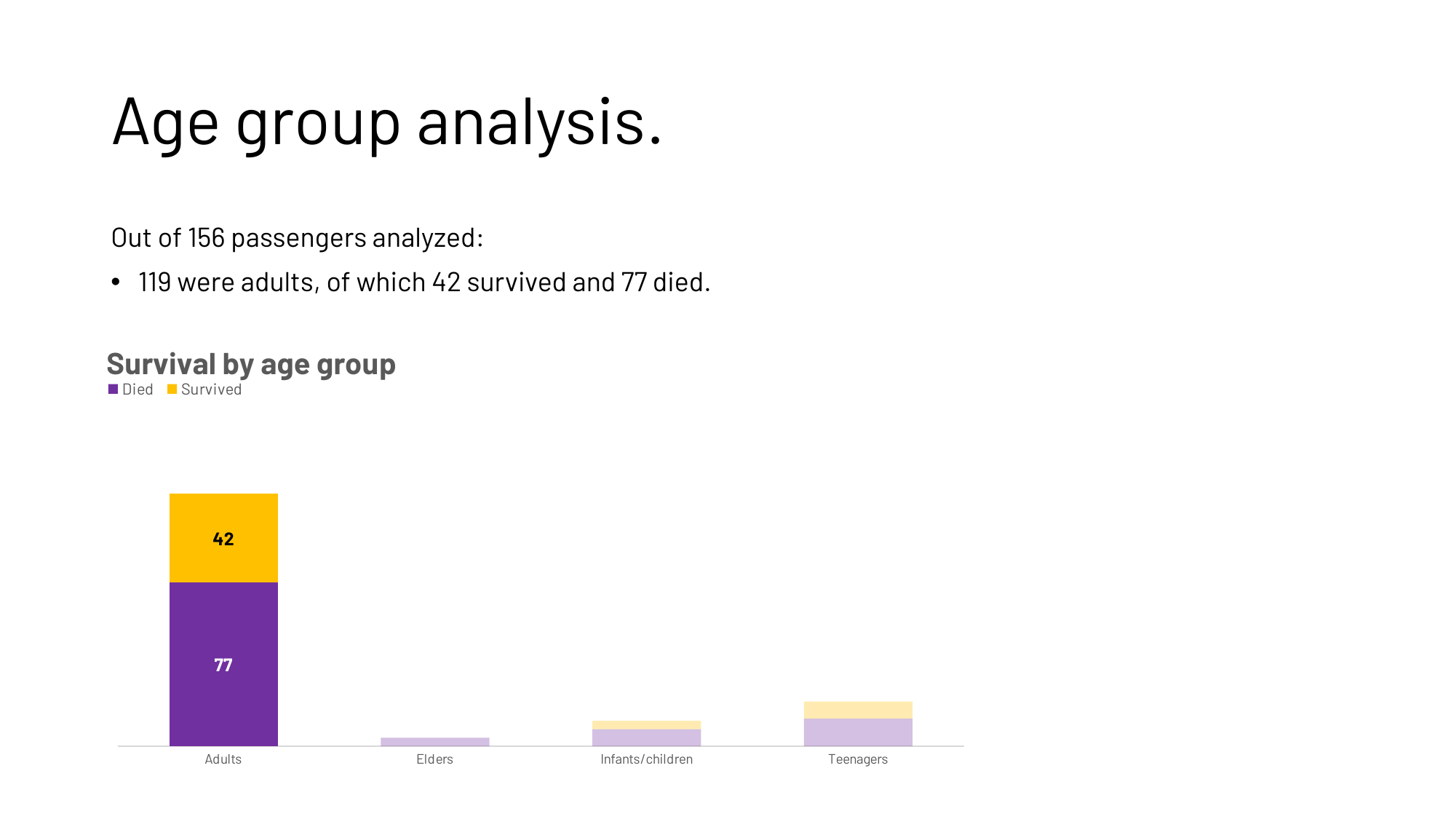

# Age group analysis.
Out of 156 passengers analyzed:
119 were adults, of which 42 survived and 77 died.

### Chart: Survival by age group

| Category | Died | Survived |
|---|---|---|
| Adults | 77.0 | 42.0 |
| Elders | 4.0 | None |
| Infants/children | 8.0 | 4.0 |
| Teenagers | 13.0 | 8.0 |